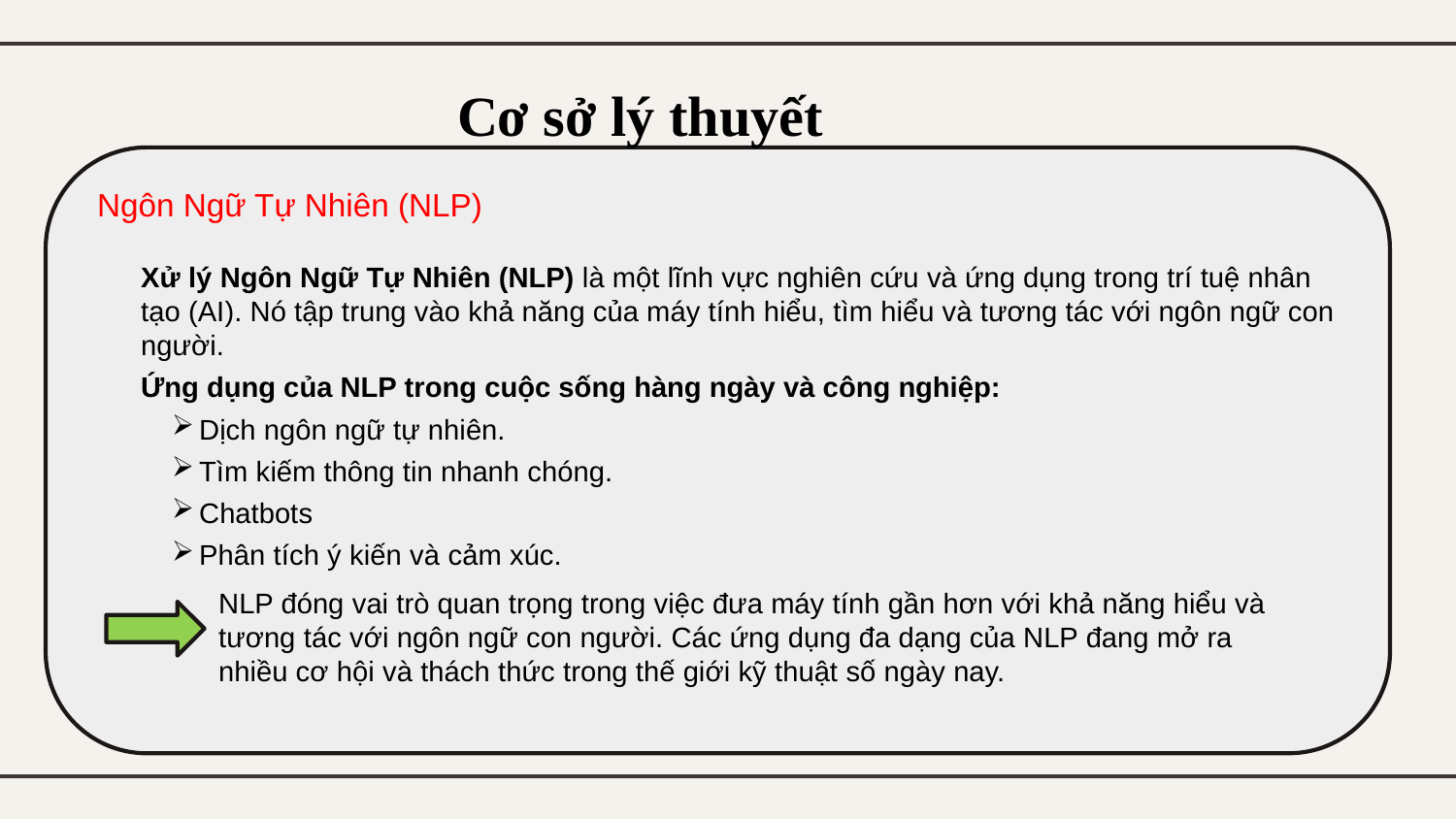

# Cơ sở lý thuyết

Ngôn Ngữ Tự Nhiên (NLP)
Xử lý Ngôn Ngữ Tự Nhiên (NLP) là một lĩnh vực nghiên cứu và ứng dụng trong trí tuệ nhân tạo (AI). Nó tập trung vào khả năng của máy tính hiểu, tìm hiểu và tương tác với ngôn ngữ con người.
Ứng dụng của NLP trong cuộc sống hàng ngày và công nghiệp:
Dịch ngôn ngữ tự nhiên.
Tìm kiếm thông tin nhanh chóng.
Chatbots
Phân tích ý kiến và cảm xúc.
NLP đóng vai trò quan trọng trong việc đưa máy tính gần hơn với khả năng hiểu và tương tác với ngôn ngữ con người. Các ứng dụng đa dạng của NLP đang mở ra nhiều cơ hội và thách thức trong thế giới kỹ thuật số ngày nay.